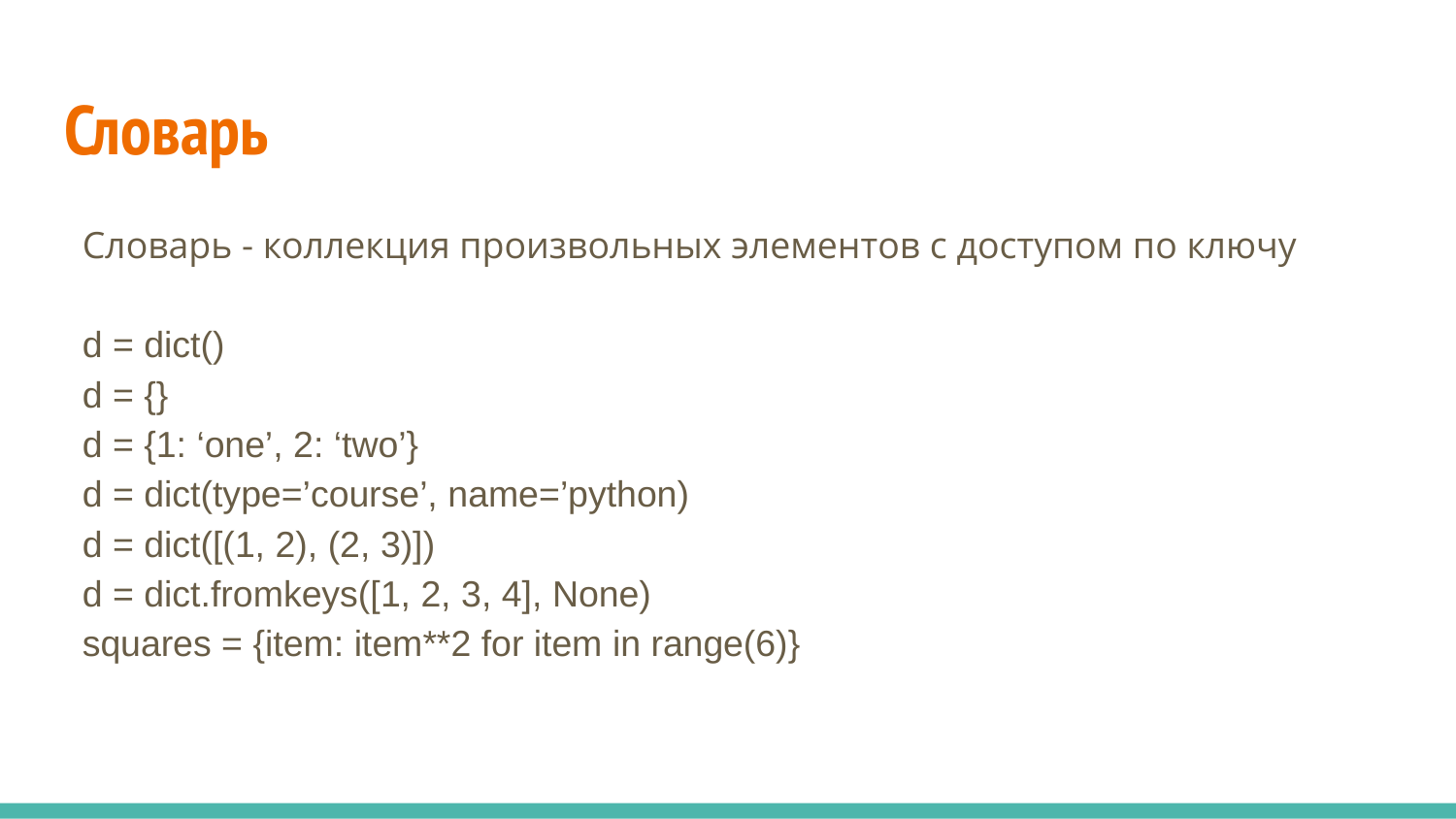

# Словарь
Словарь - коллекция произвольных элементов с доступом по ключу

d = dict()
d = {}
d = {1: ‘one’, 2: ‘two’}
d = dict(type=’course’, name=’python)
d = dict([(1, 2), (2, 3)])
d = dict.fromkeys([1, 2, 3, 4], None)
squares = {item: item**2 for item in range(6)}